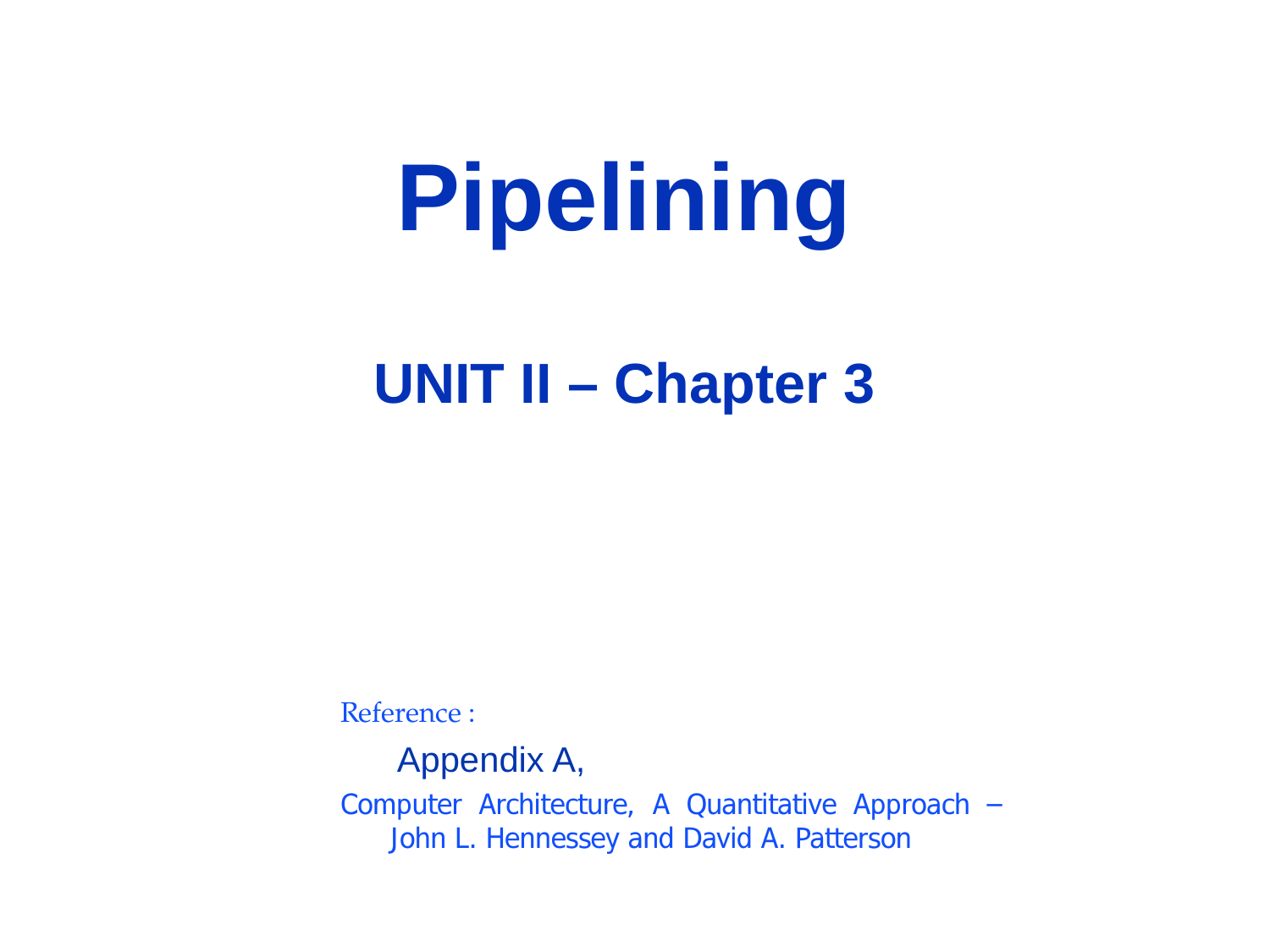

Pipelining
UNIT II – Chapter 3
Reference :
	 Appendix A,
Computer Architecture, A Quantitative Approach – John L. Hennessey and David A. Patterson